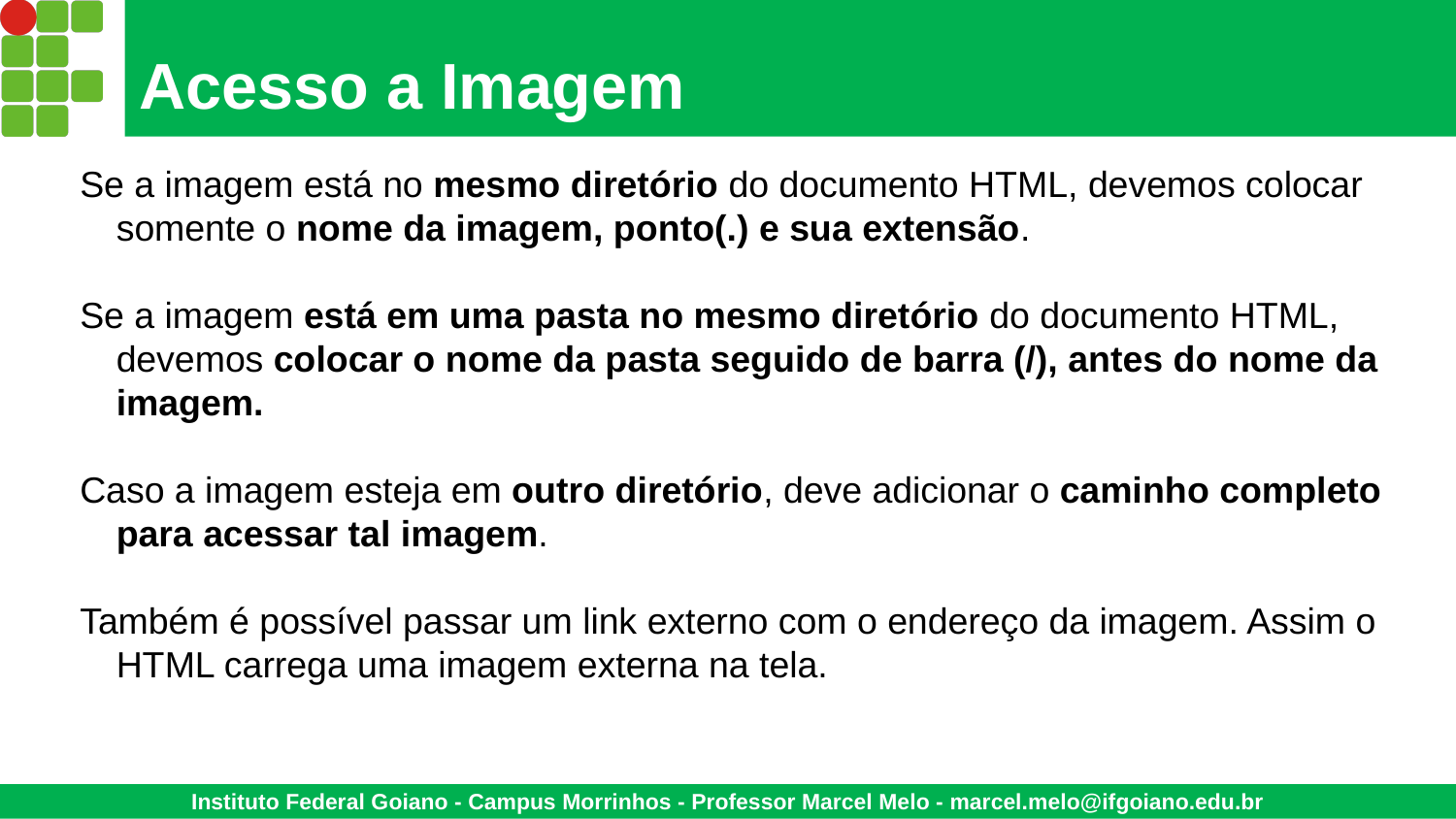

# Acesso a Imagem
Se a imagem está no mesmo diretório do documento HTML, devemos colocar somente o nome da imagem, ponto(.) e sua extensão.

Se a imagem está em uma pasta no mesmo diretório do documento HTML, devemos colocar o nome da pasta seguido de barra (/), antes do nome da imagem.

Caso a imagem esteja em outro diretório, deve adicionar o caminho completo para acessar tal imagem.

Também é possível passar um link externo com o endereço da imagem. Assim o HTML carrega uma imagem externa na tela.